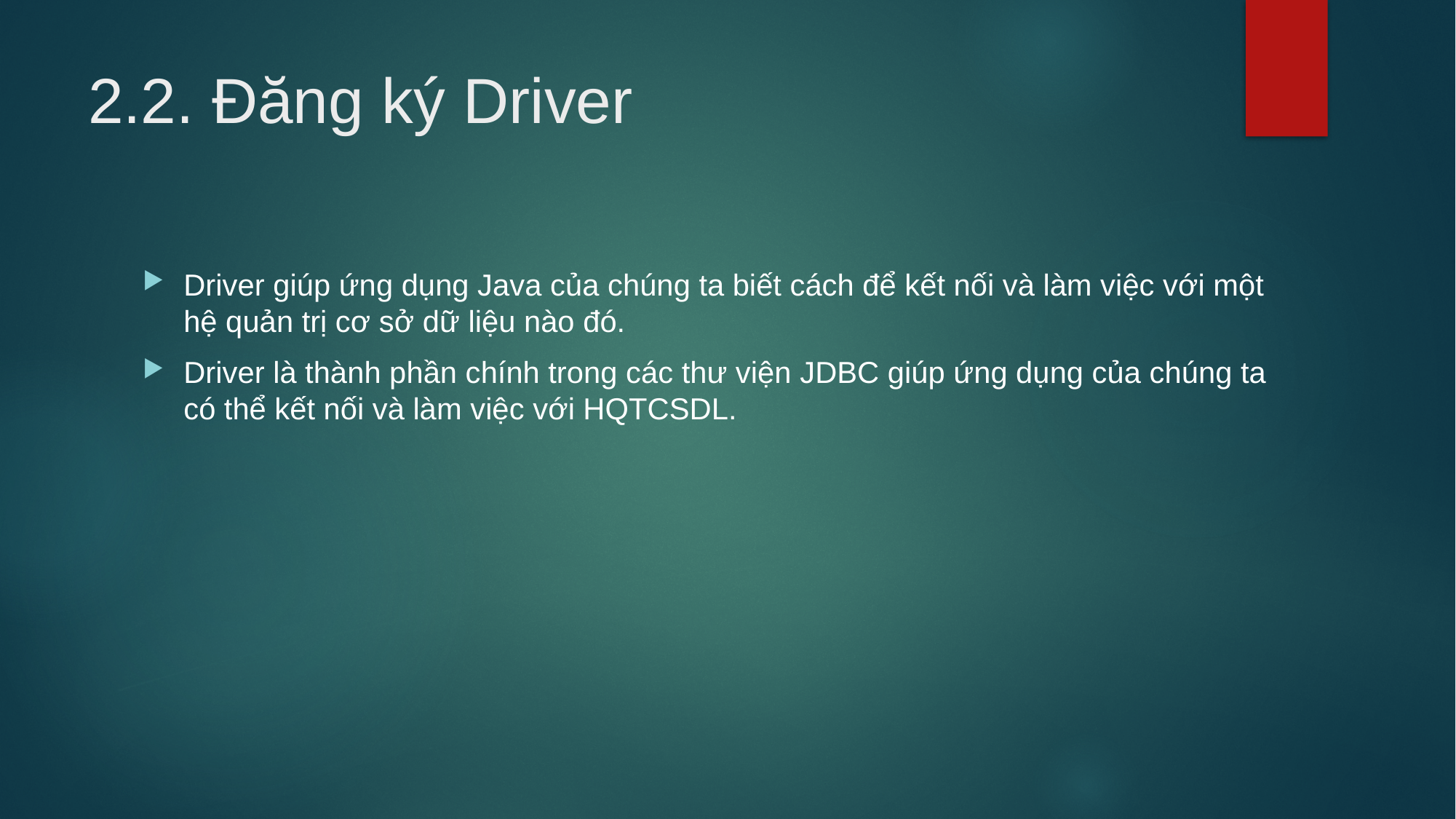

# 2.2. Đăng ký Driver
Driver giúp ứng dụng Java của chúng ta biết cách để kết nối và làm việc với một hệ quản trị cơ sở dữ liệu nào đó.
Driver là thành phần chính trong các thư viện JDBC giúp ứng dụng của chúng ta có thể kết nối và làm việc với HQTCSDL.